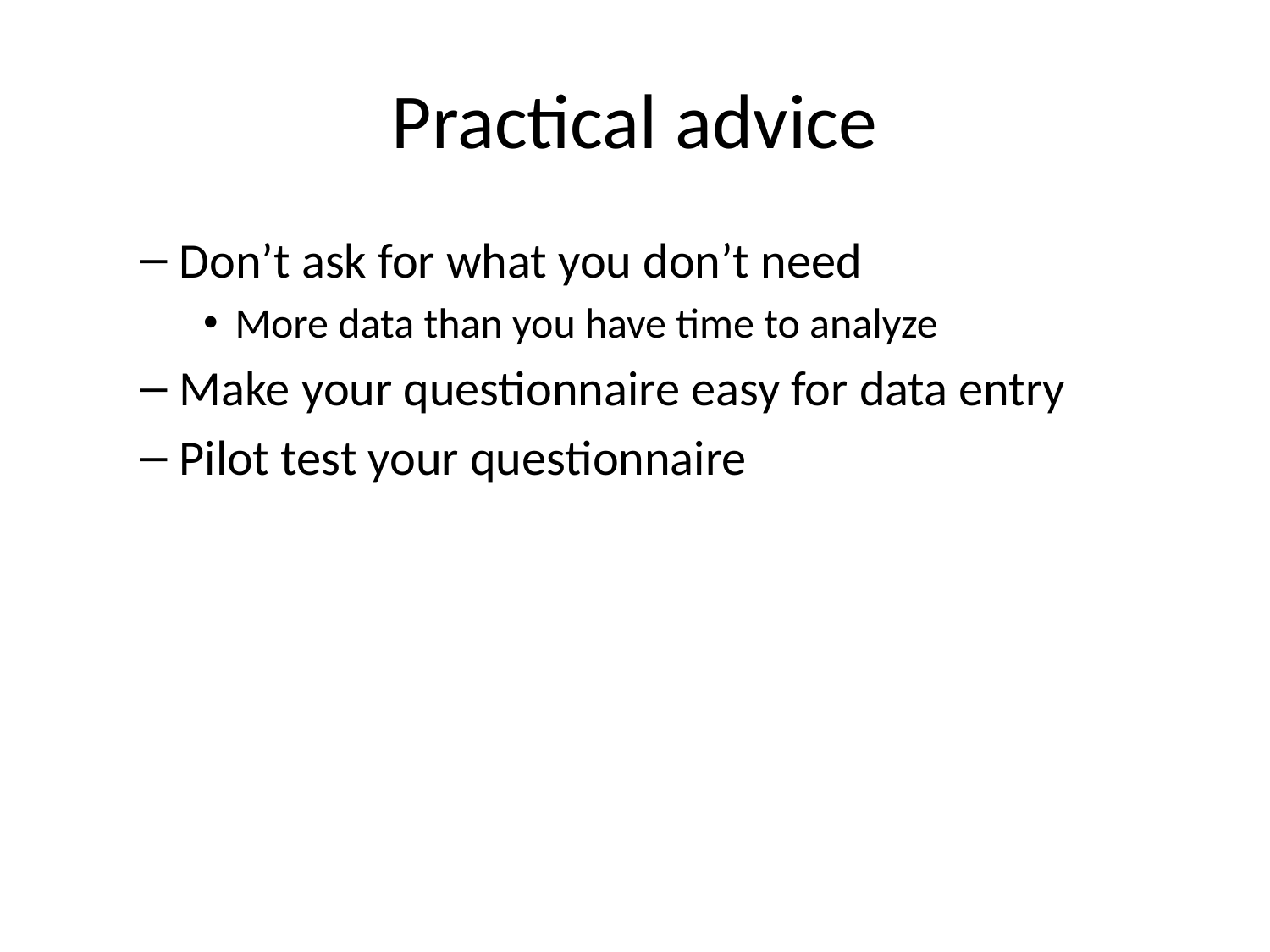

# Practical advice
Don’t ask for what you don’t need
More data than you have time to analyze
Make your questionnaire easy for data entry
Pilot test your questionnaire